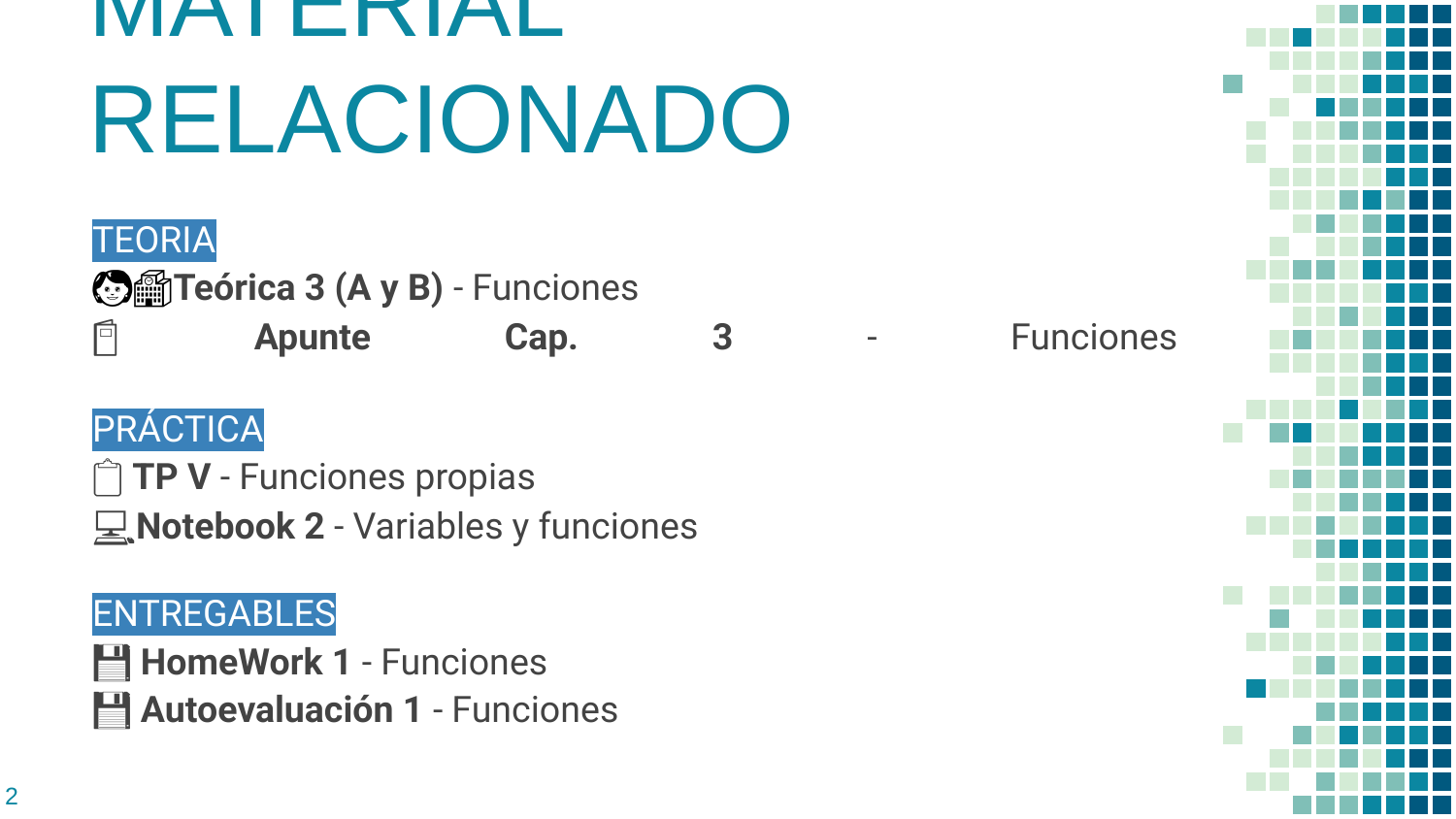

# MATERIAL RELACIONADO
TEORIA
👩‍🏫Teórica 3 (A y B) - Funciones
📓 Apunte Cap. 3 - Funciones
PRÁCTICA
📋 TP V - Funciones propias
💻Notebook 2 - Variables y funciones

ENTREGABLES
💾 HomeWork 1 - Funciones
💾 Autoevaluación 1 - Funciones
2